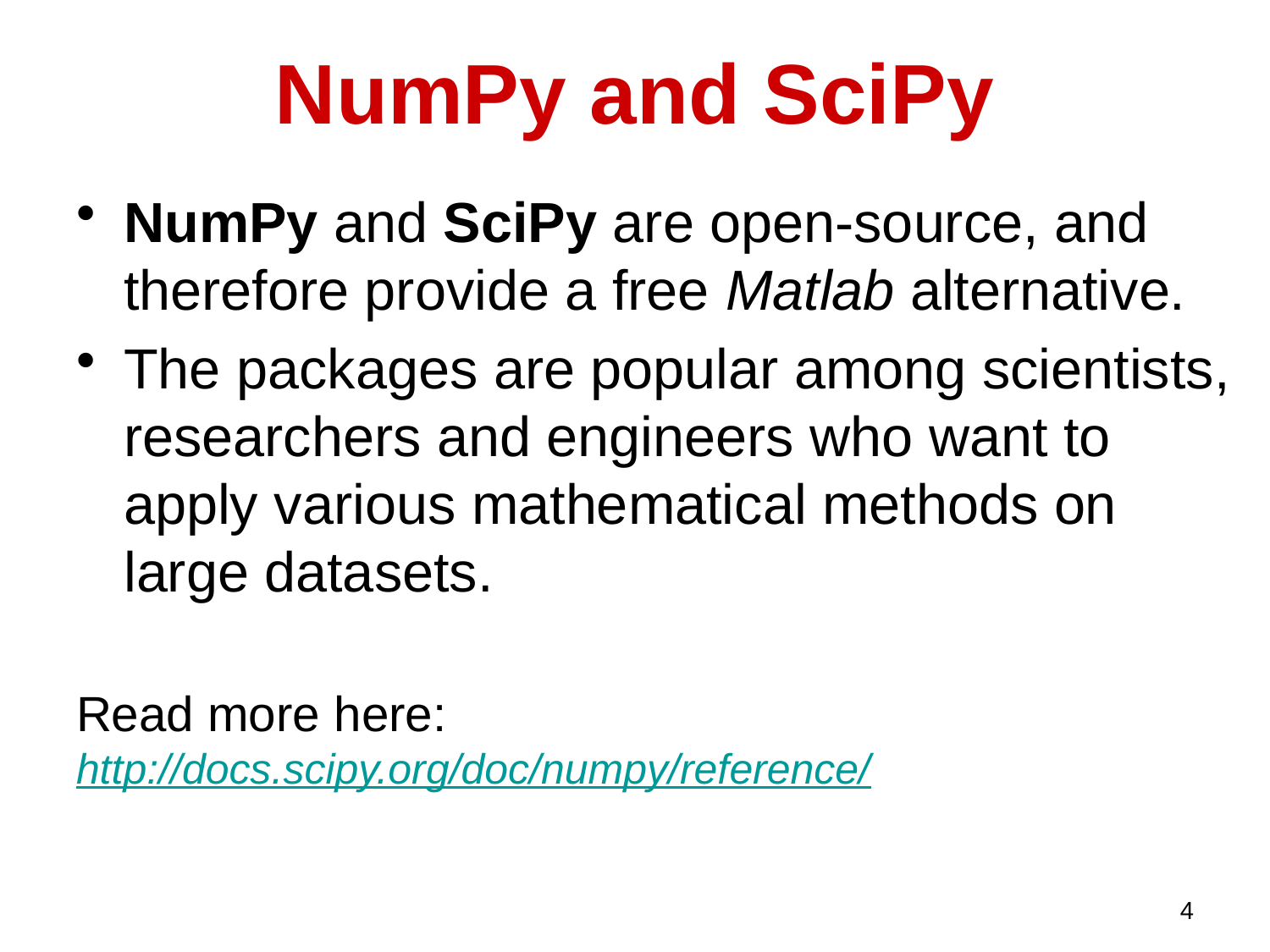

# NumPy and SciPy
NumPy and SciPy are open-source, and therefore provide a free Matlab alternative.
The packages are popular among scientists, researchers and engineers who want to apply various mathematical methods on large datasets.

Read more here: http://docs.scipy.org/doc/numpy/reference/

4